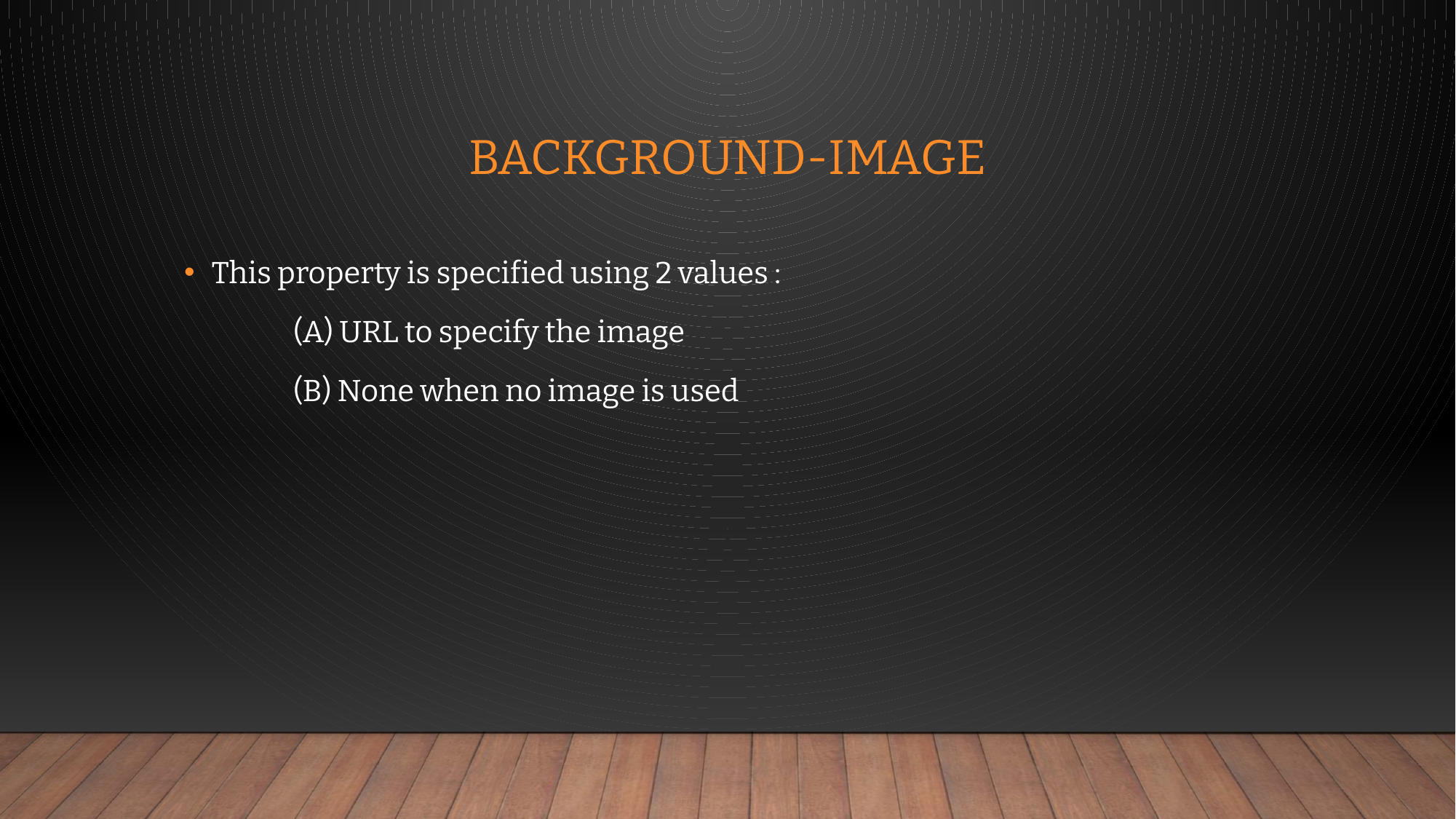

# background-image
This property is specified using 2 values :
	(A) URL to specify the image
	(B) None when no image is used